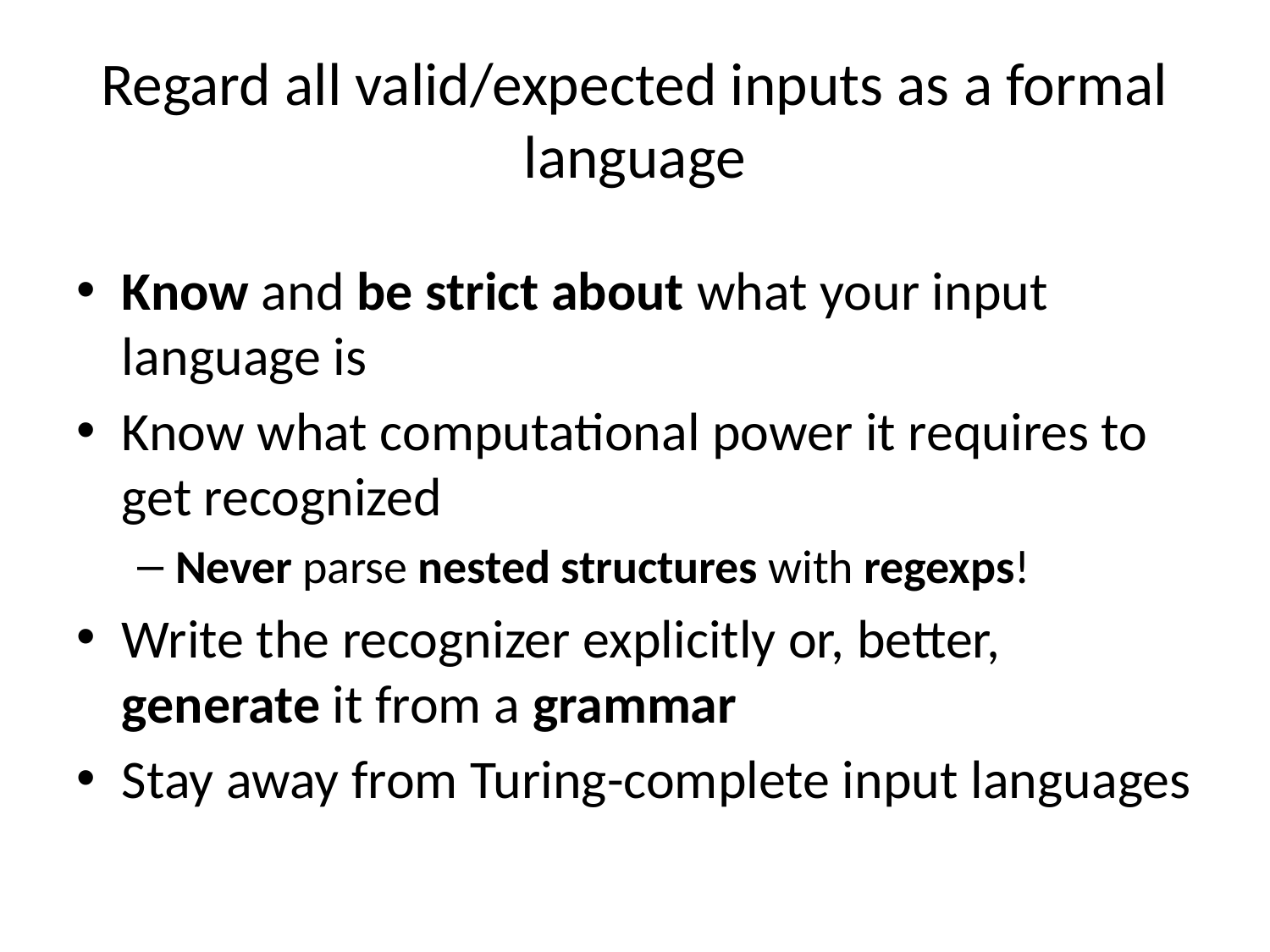

# Regard all valid/expected inputs as a formal language
Know and be strict about what your input language is
Know what computational power it requires to get recognized
Never parse nested structures with regexps!
Write the recognizer explicitly or, better, generate it from a grammar
Stay away from Turing-complete input languages